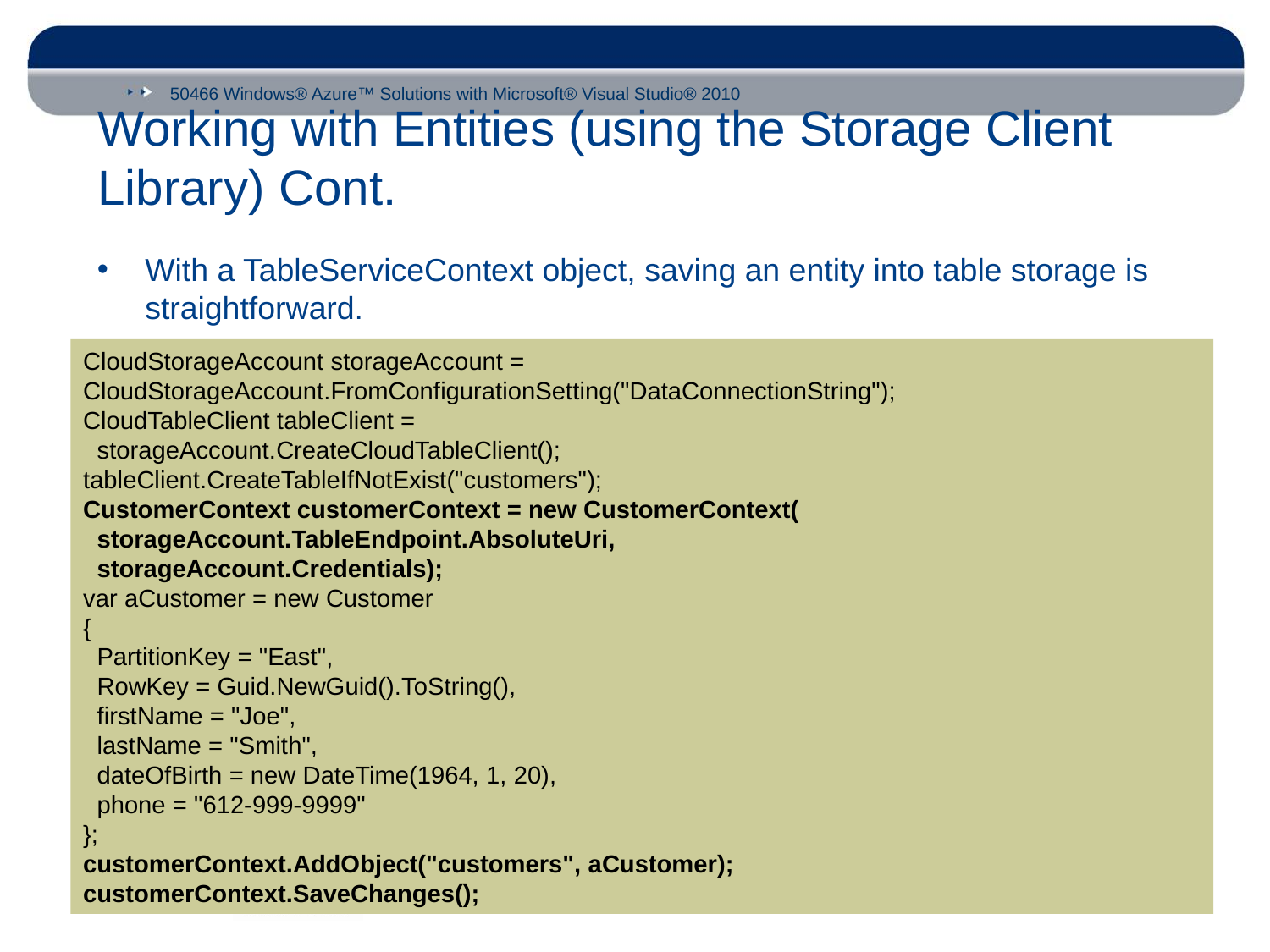

# Working with Entities (using the Storage Client Library) Cont.
With a TableServiceContext object, saving an entity into table storage is straightforward.

CloudStorageAccount storageAccount = CloudStorageAccount.FromConfigurationSetting("DataConnectionString");
CloudTableClient tableClient =
  storageAccount.CreateCloudTableClient();
tableClient.CreateTableIfNotExist("customers");
CustomerContext customerContext = new CustomerContext(
  storageAccount.TableEndpoint.AbsoluteUri,
  storageAccount.Credentials);
var aCustomer = new Customer
{
  PartitionKey = "East",
  RowKey = Guid.NewGuid().ToString(),
  firstName = "Joe",
  lastName = "Smith",
  dateOfBirth = new DateTime(1964, 1, 20),
  phone = "612-999-9999"
};
customerContext.AddObject("customers", aCustomer);
customerContext.SaveChanges();